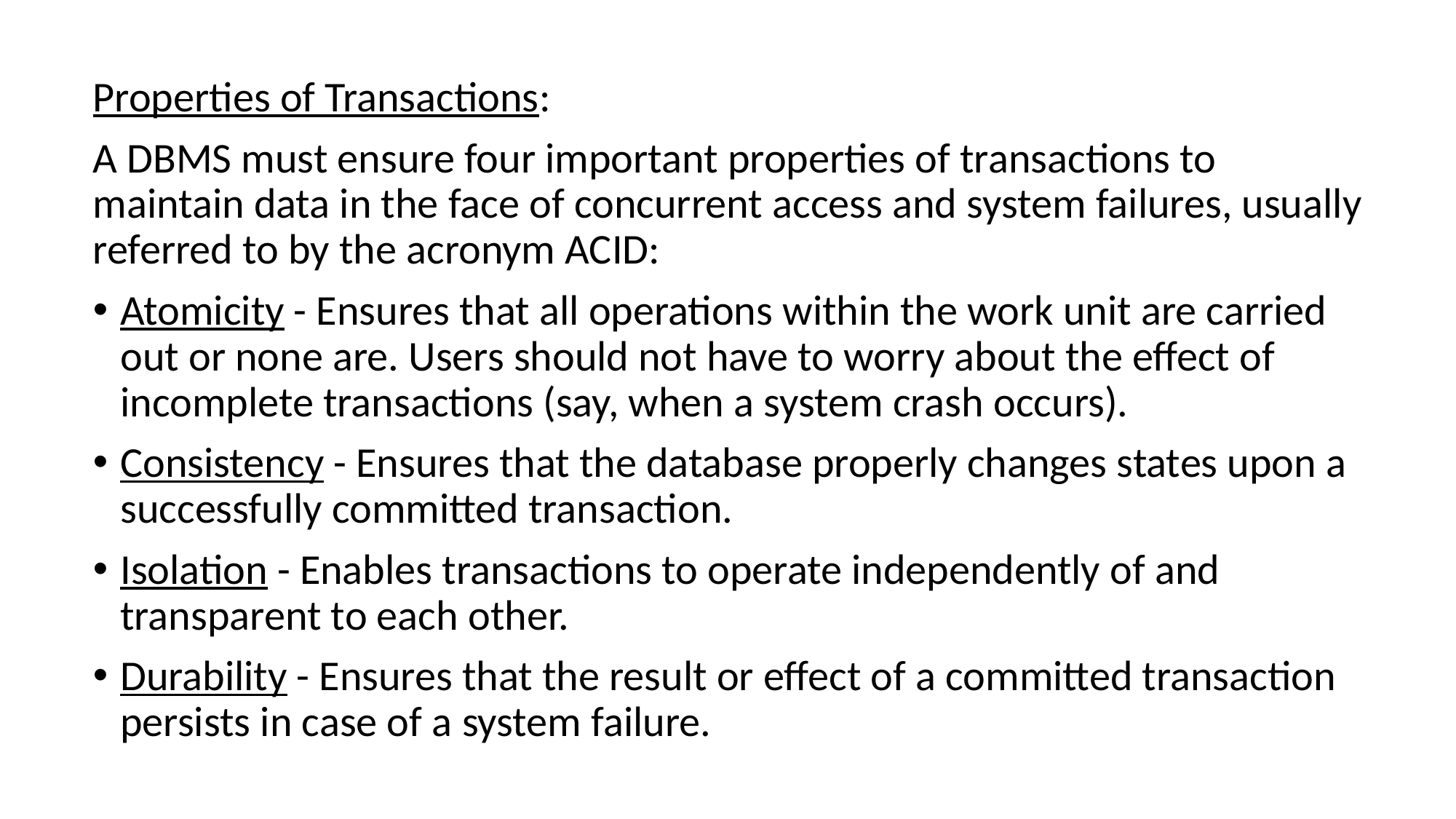

Properties of Transactions:
A DBMS must ensure four important properties of transactions to maintain data in the face of concurrent access and system failures, usually referred to by the acronym ACID:
Atomicity - Ensures that all operations within the work unit are carried out or none are. Users should not have to worry about the effect of incomplete transactions (say, when a system crash occurs).
Consistency - Ensures that the database properly changes states upon a successfully committed transaction.
Isolation - Enables transactions to operate independently of and transparent to each other.
Durability - Ensures that the result or effect of a committed transaction persists in case of a system failure.